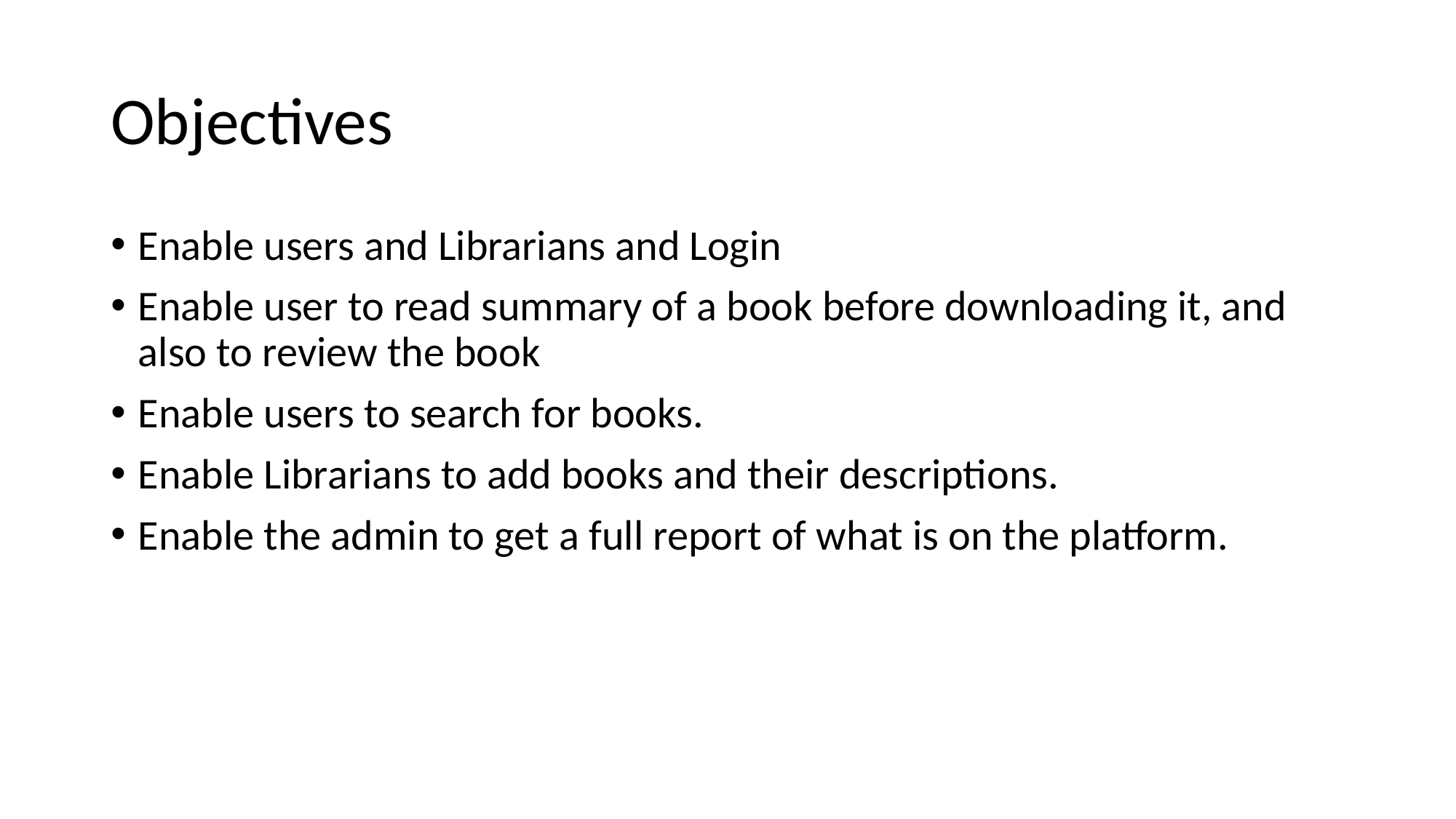

Objectives
Enable users and Librarians and Login
Enable user to read summary of a book before downloading it, and also to review the book
Enable users to search for books.
Enable Librarians to add books and their descriptions.
Enable the admin to get a full report of what is on the platform.